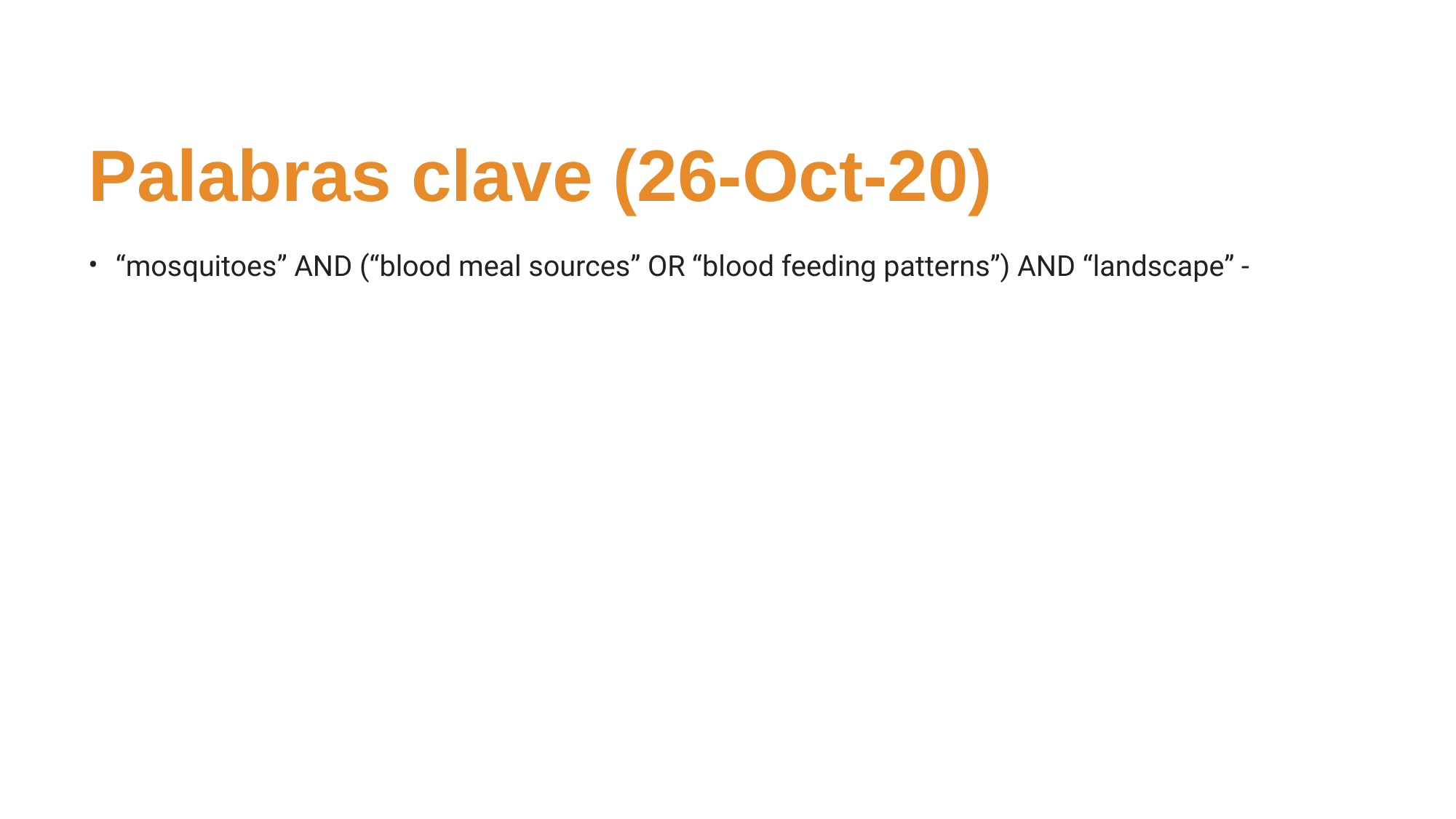

# Palabras clave (26-Oct-20)
“mosquitoes” AND (“blood meal sources” OR “blood feeding patterns”) AND “landscape” -